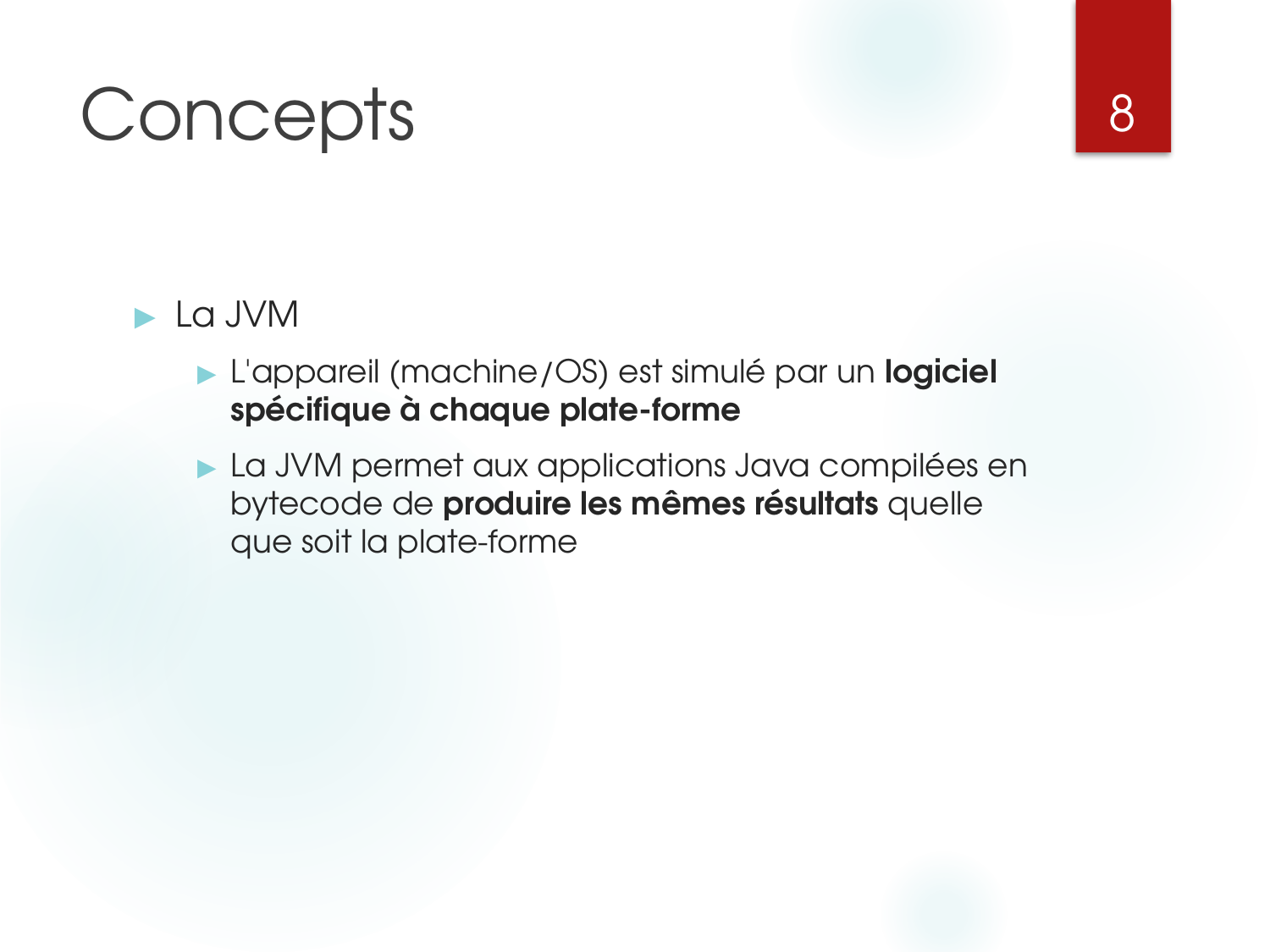

8
# Concepts
La JVM
L'appareil (machine/OS) est simulé par un logiciel spécifique à chaque plate-forme
La JVM permet aux applications Java compilées en bytecode de produire les mêmes résultats quelle que soit la plate-forme